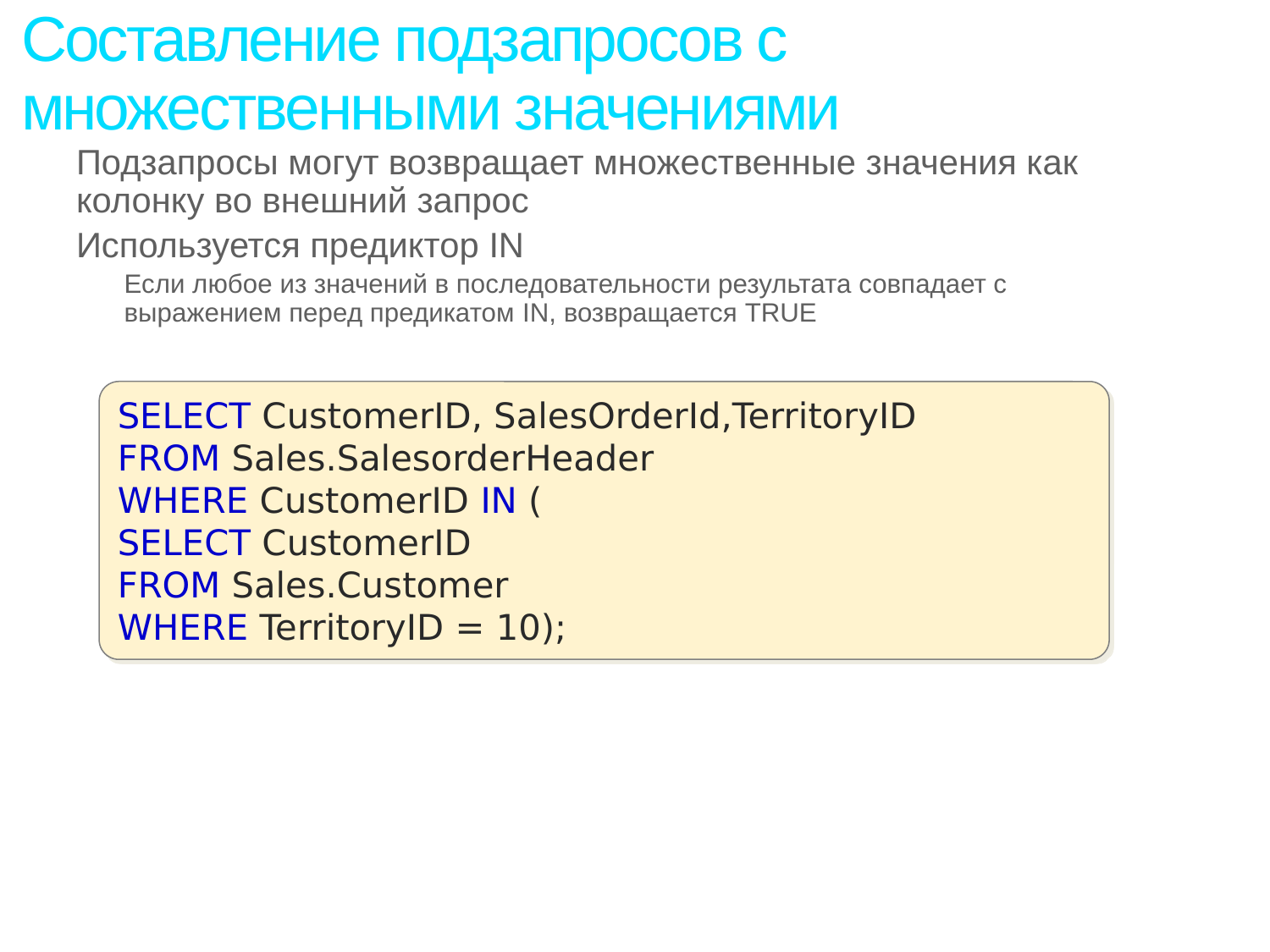

# Составление подзапросов с множественными значениями
Подзапросы могут возвращает множественные значения как колонку во внешний запрос
Используется предиктор IN
Если любое из значений в последовательности результата совпадает с выражением перед предикатом IN, возвращается TRUE

SELECT CustomerID, SalesOrderId,TerritoryID
FROM Sales.SalesorderHeader
WHERE CustomerID IN (
SELECT CustomerID
FROM Sales.Customer
WHERE TerritoryID = 10);